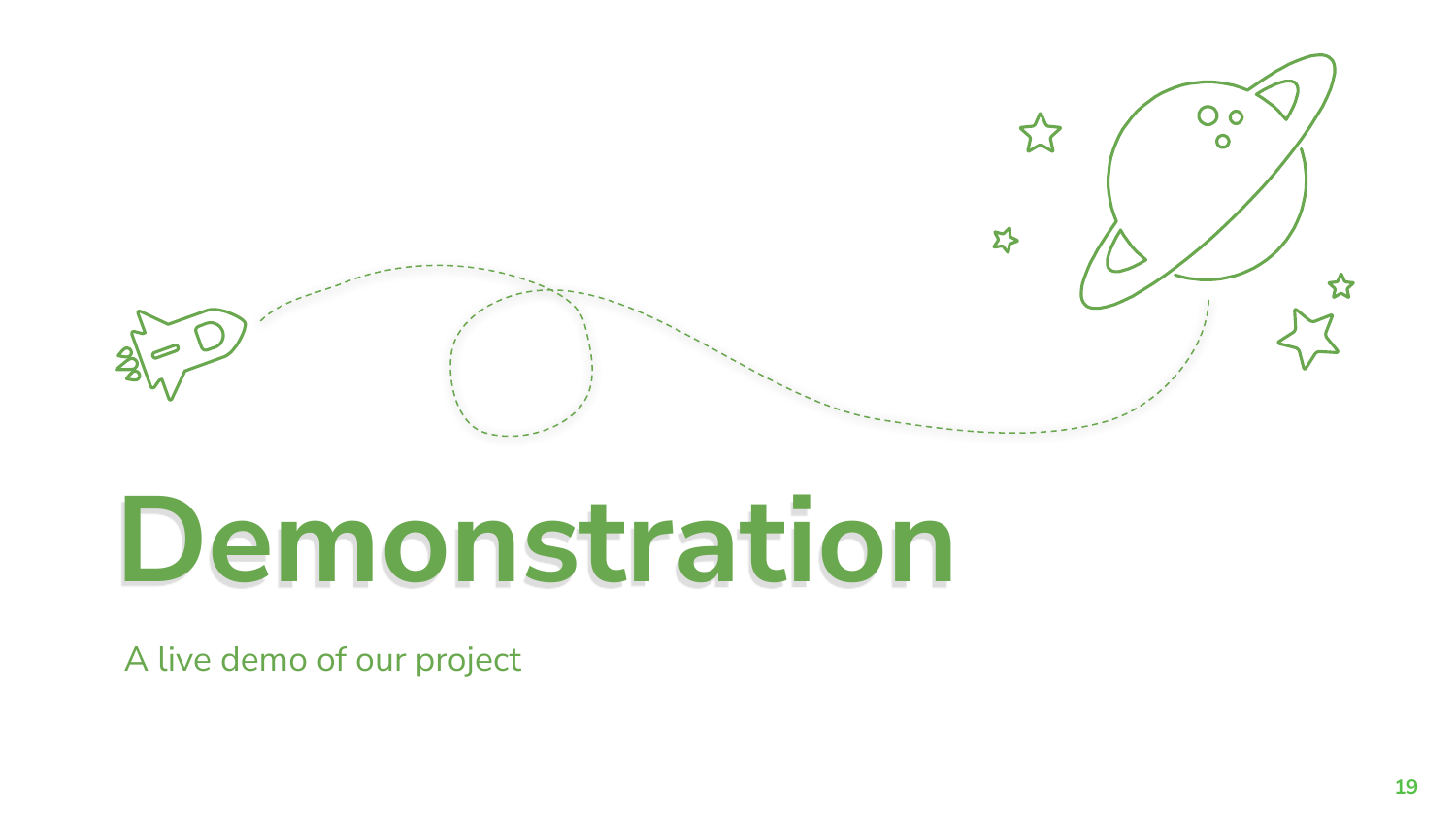

Demonstration
A live demo of our project
19